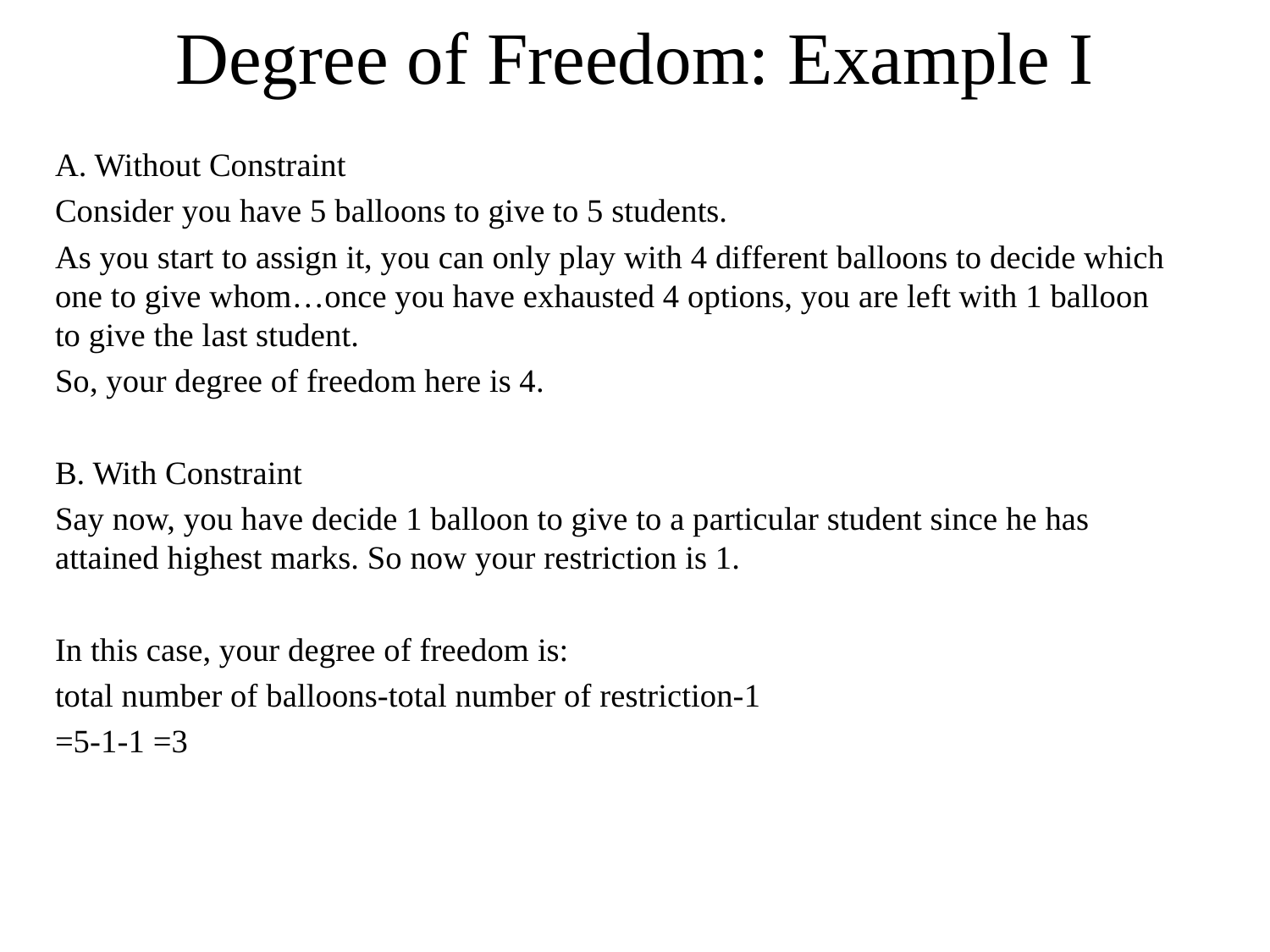

# Degree of Freedom: Example I
A. Without Constraint
Consider you have 5 balloons to give to 5 students.
As you start to assign it, you can only play with 4 different balloons to decide which one to give whom…once you have exhausted 4 options, you are left with 1 balloon to give the last student.
So, your degree of freedom here is 4.

B. With Constraint
Say now, you have decide 1 balloon to give to a particular student since he has attained highest marks. So now your restriction is 1.

In this case, your degree of freedom is:
total number of balloons-total number of restriction-1
=5-1-1 =3